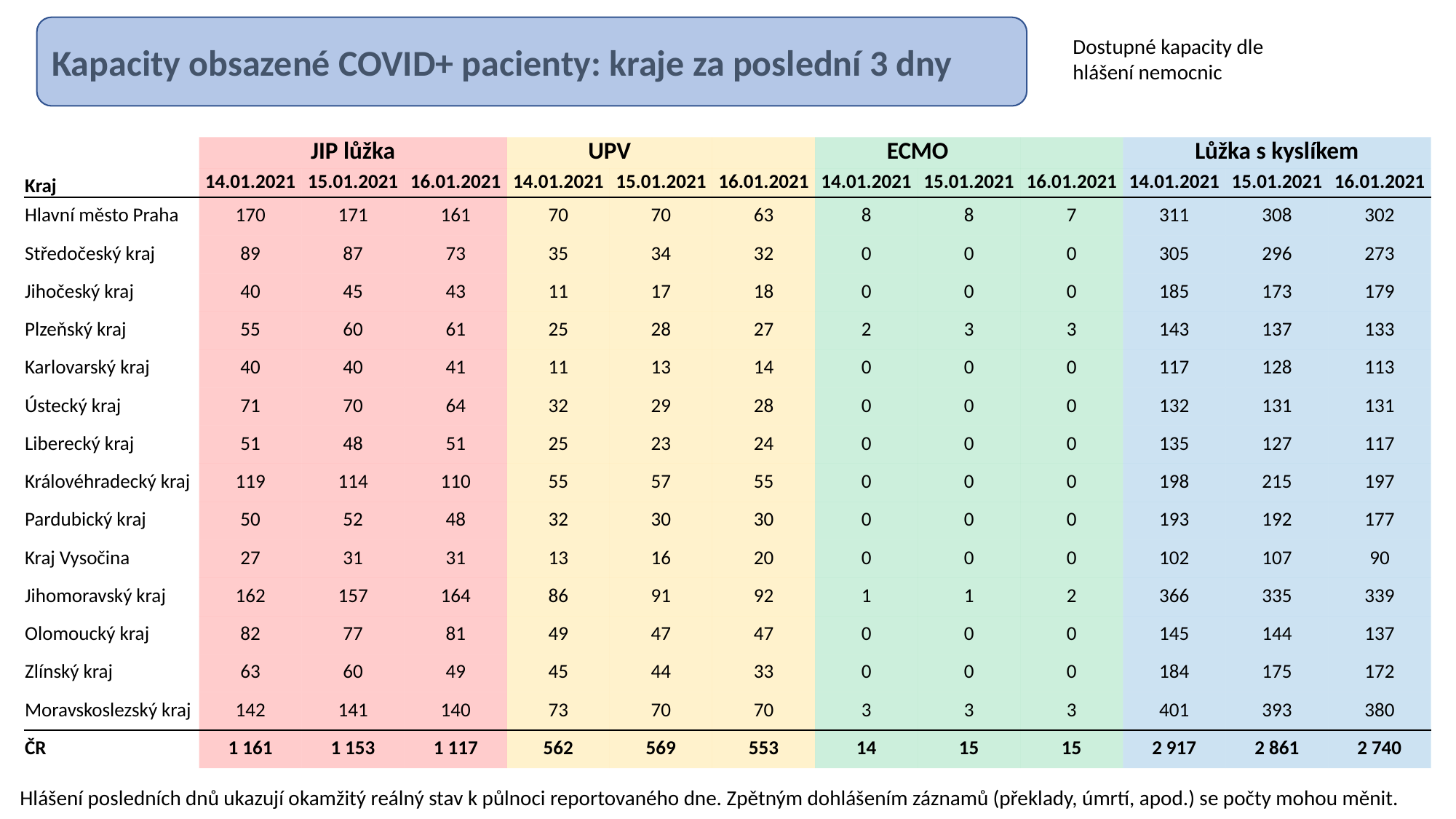

Kapacity obsazené COVID+ pacienty: kraje za poslední 3 dny
Dostupné kapacity dle hlášení nemocnic
|  | JIP lůžka |  |  | UPV |  |  | ECMO |  |  | Lůžka s kyslíkem |  |  |
| --- | --- | --- | --- | --- | --- | --- | --- | --- | --- | --- | --- | --- |
| Kraj | 14.01.2021 | 15.01.2021 | 16.01.2021 | 14.01.2021 | 15.01.2021 | 16.01.2021 | 14.01.2021 | 15.01.2021 | 16.01.2021 | 14.01.2021 | 15.01.2021 | 16.01.2021 |
| Hlavní město Praha | 170 | 171 | 161 | 70 | 70 | 63 | 8 | 8 | 7 | 311 | 308 | 302 |
| Středočeský kraj | 89 | 87 | 73 | 35 | 34 | 32 | 0 | 0 | 0 | 305 | 296 | 273 |
| Jihočeský kraj | 40 | 45 | 43 | 11 | 17 | 18 | 0 | 0 | 0 | 185 | 173 | 179 |
| Plzeňský kraj | 55 | 60 | 61 | 25 | 28 | 27 | 2 | 3 | 3 | 143 | 137 | 133 |
| Karlovarský kraj | 40 | 40 | 41 | 11 | 13 | 14 | 0 | 0 | 0 | 117 | 128 | 113 |
| Ústecký kraj | 71 | 70 | 64 | 32 | 29 | 28 | 0 | 0 | 0 | 132 | 131 | 131 |
| Liberecký kraj | 51 | 48 | 51 | 25 | 23 | 24 | 0 | 0 | 0 | 135 | 127 | 117 |
| Královéhradecký kraj | 119 | 114 | 110 | 55 | 57 | 55 | 0 | 0 | 0 | 198 | 215 | 197 |
| Pardubický kraj | 50 | 52 | 48 | 32 | 30 | 30 | 0 | 0 | 0 | 193 | 192 | 177 |
| Kraj Vysočina | 27 | 31 | 31 | 13 | 16 | 20 | 0 | 0 | 0 | 102 | 107 | 90 |
| Jihomoravský kraj | 162 | 157 | 164 | 86 | 91 | 92 | 1 | 1 | 2 | 366 | 335 | 339 |
| Olomoucký kraj | 82 | 77 | 81 | 49 | 47 | 47 | 0 | 0 | 0 | 145 | 144 | 137 |
| Zlínský kraj | 63 | 60 | 49 | 45 | 44 | 33 | 0 | 0 | 0 | 184 | 175 | 172 |
| Moravskoslezský kraj | 142 | 141 | 140 | 73 | 70 | 70 | 3 | 3 | 3 | 401 | 393 | 380 |
| ČR | 1 161 | 1 153 | 1 117 | 562 | 569 | 553 | 14 | 15 | 15 | 2 917 | 2 861 | 2 740 |
Hlášení posledních dnů ukazují okamžitý reálný stav k půlnoci reportovaného dne. Zpětným dohlášením záznamů (překlady, úmrtí, apod.) se počty mohou měnit.